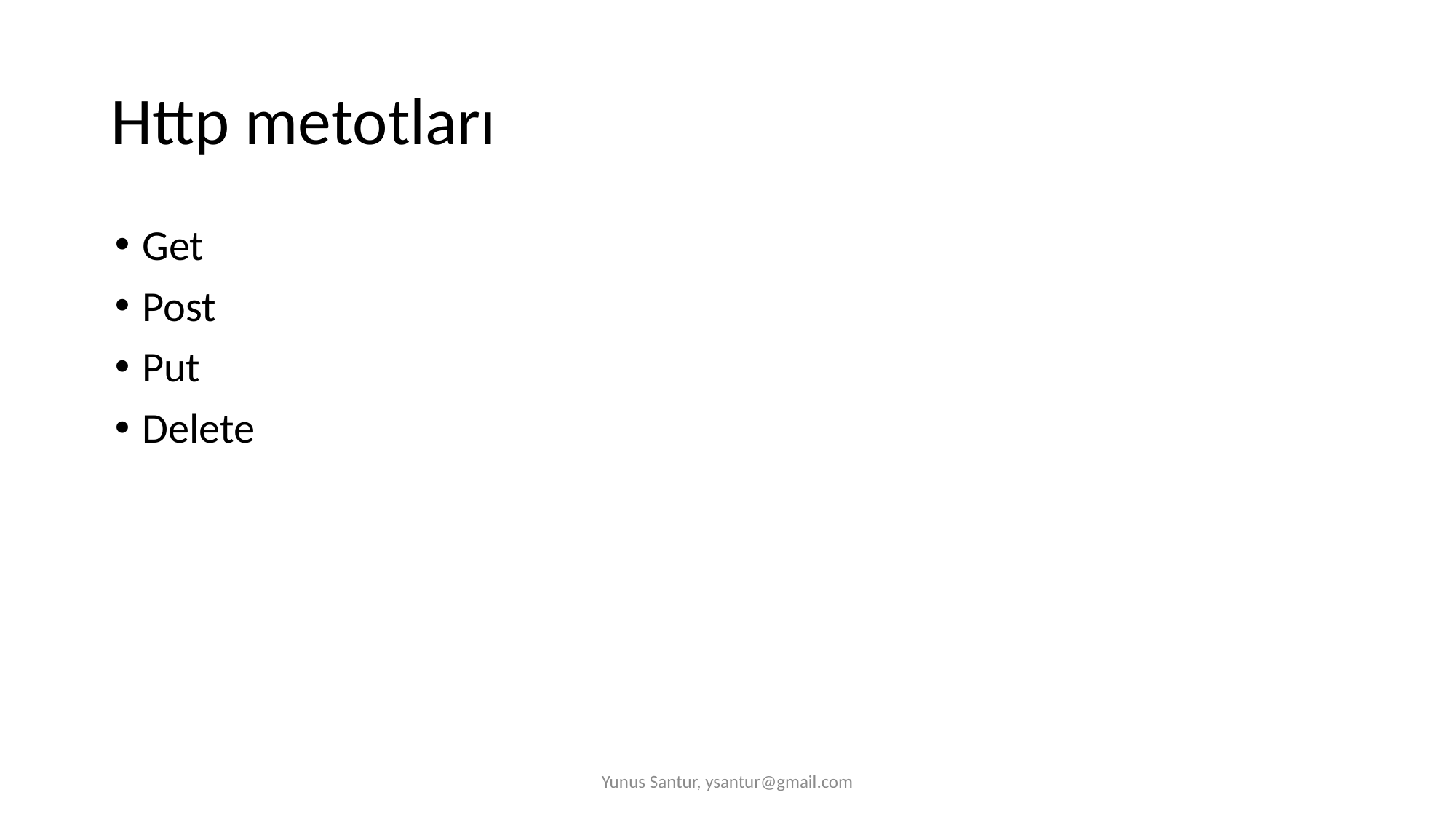

# Http metotları
Get
Post
Put
Delete
Yunus Santur, ysantur@gmail.com